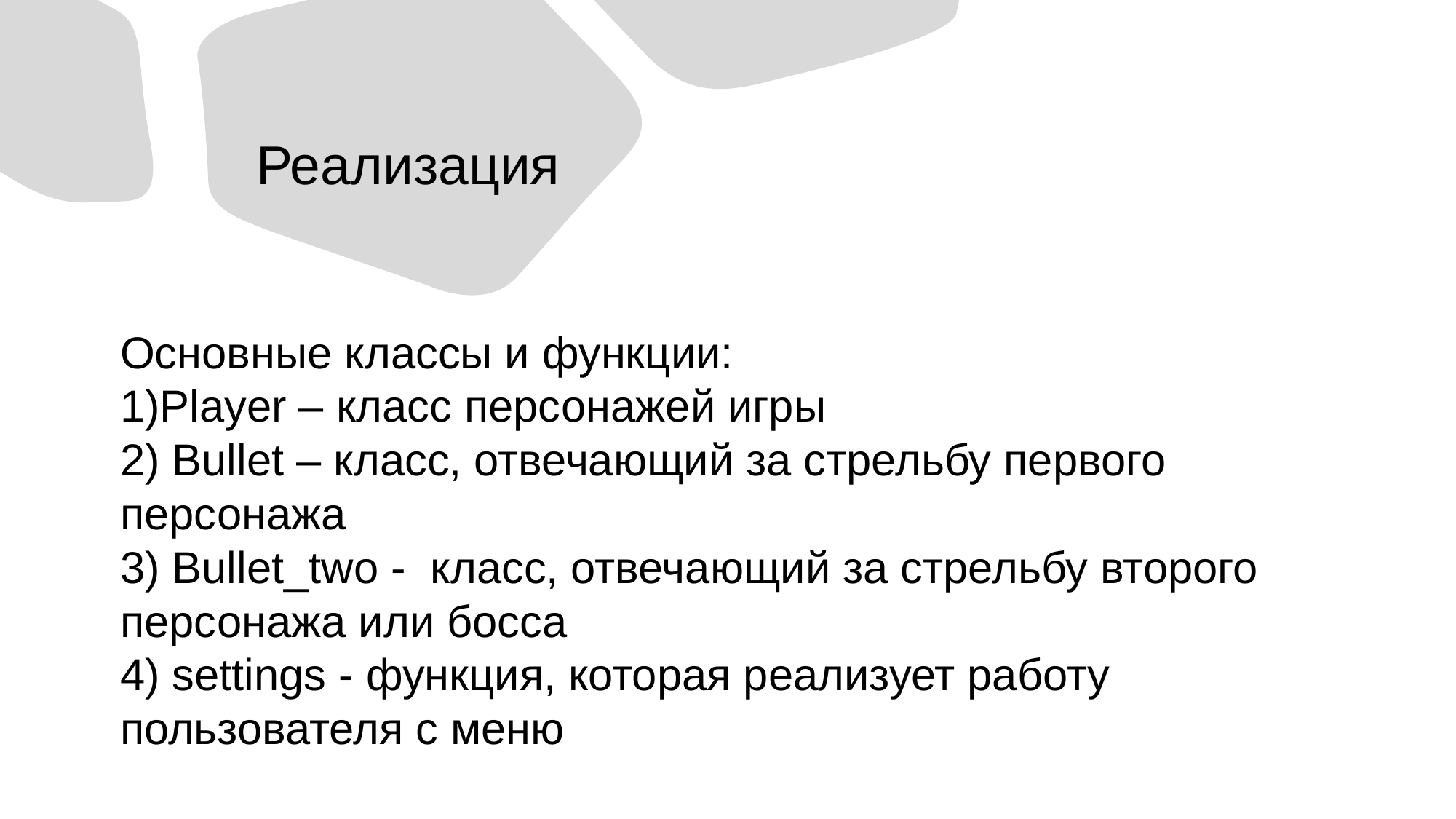

Реализация
Основные классы и функции:
1)Player – класс персонажей игры
2) Bullet – класс, отвечающий за стрельбу первого персонажа
3) Bullet_two -  класс, отвечающий за стрельбу второго персонажа или босса
4) settings - функция, которая реализует работу пользователя с меню